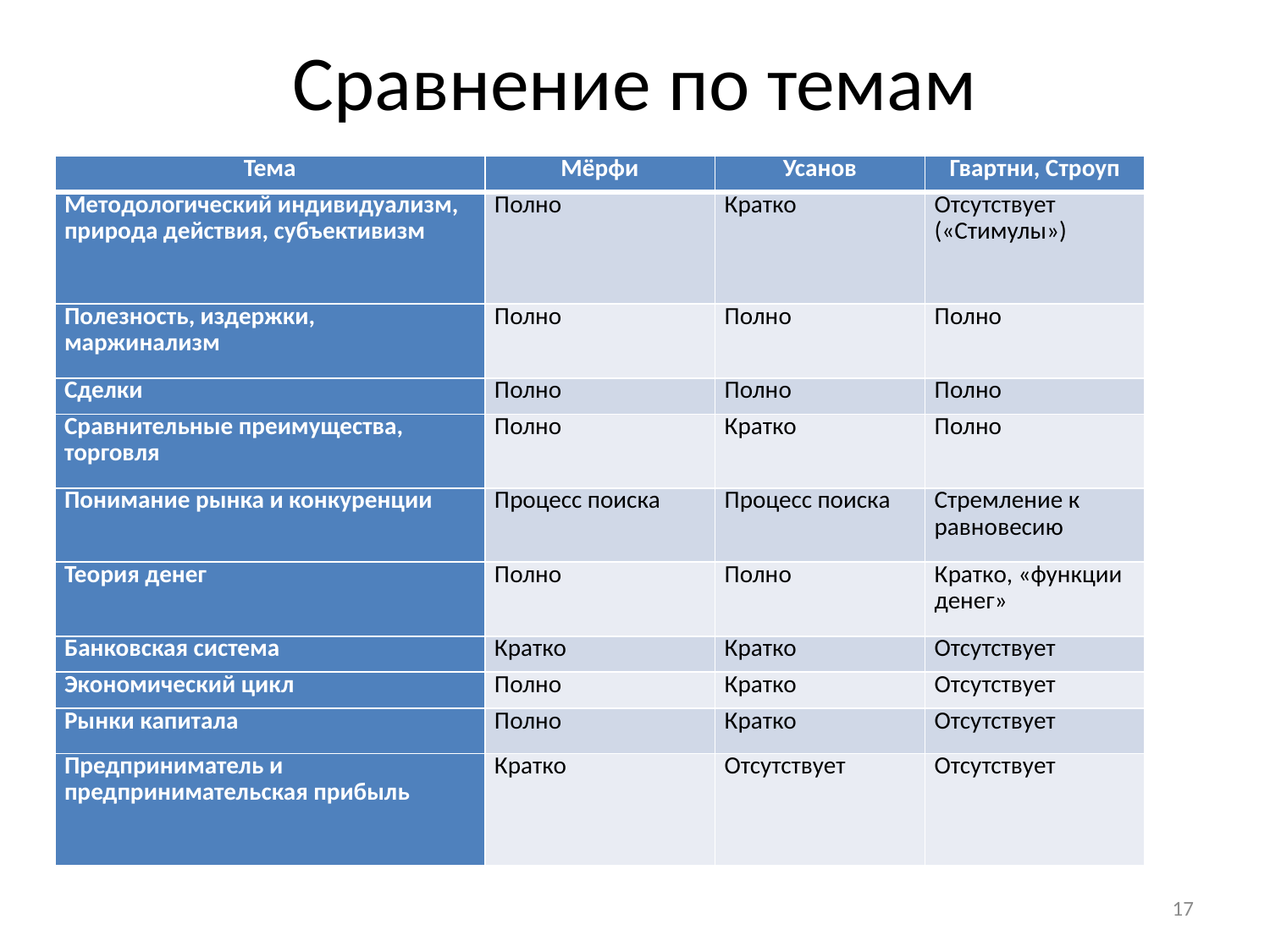

# Сравнение по темам
| Тема | Мёрфи | Усанов | Гвартни, Строуп |
| --- | --- | --- | --- |
| Методологический индивидуализм, природа действия, субъективизм | Полно | Кратко | Отсутствует («Стимулы») |
| Полезность, издержки, маржинализм | Полно | Полно | Полно |
| Сделки | Полно | Полно | Полно |
| Сравнительные преимущества, торговля | Полно | Кратко | Полно |
| Понимание рынка и конкуренции | Процесс поиска | Процесс поиска | Стремление к равновесию |
| Теория денег | Полно | Полно | Кратко, «функции денег» |
| Банковская система | Кратко | Кратко | Отсутствует |
| Экономический цикл | Полно | Кратко | Отсутствует |
| Рынки капитала | Полно | Кратко | Отсутствует |
| Предприниматель и предпринимательская прибыль | Кратко | Отсутствует | Отсутствует |
17